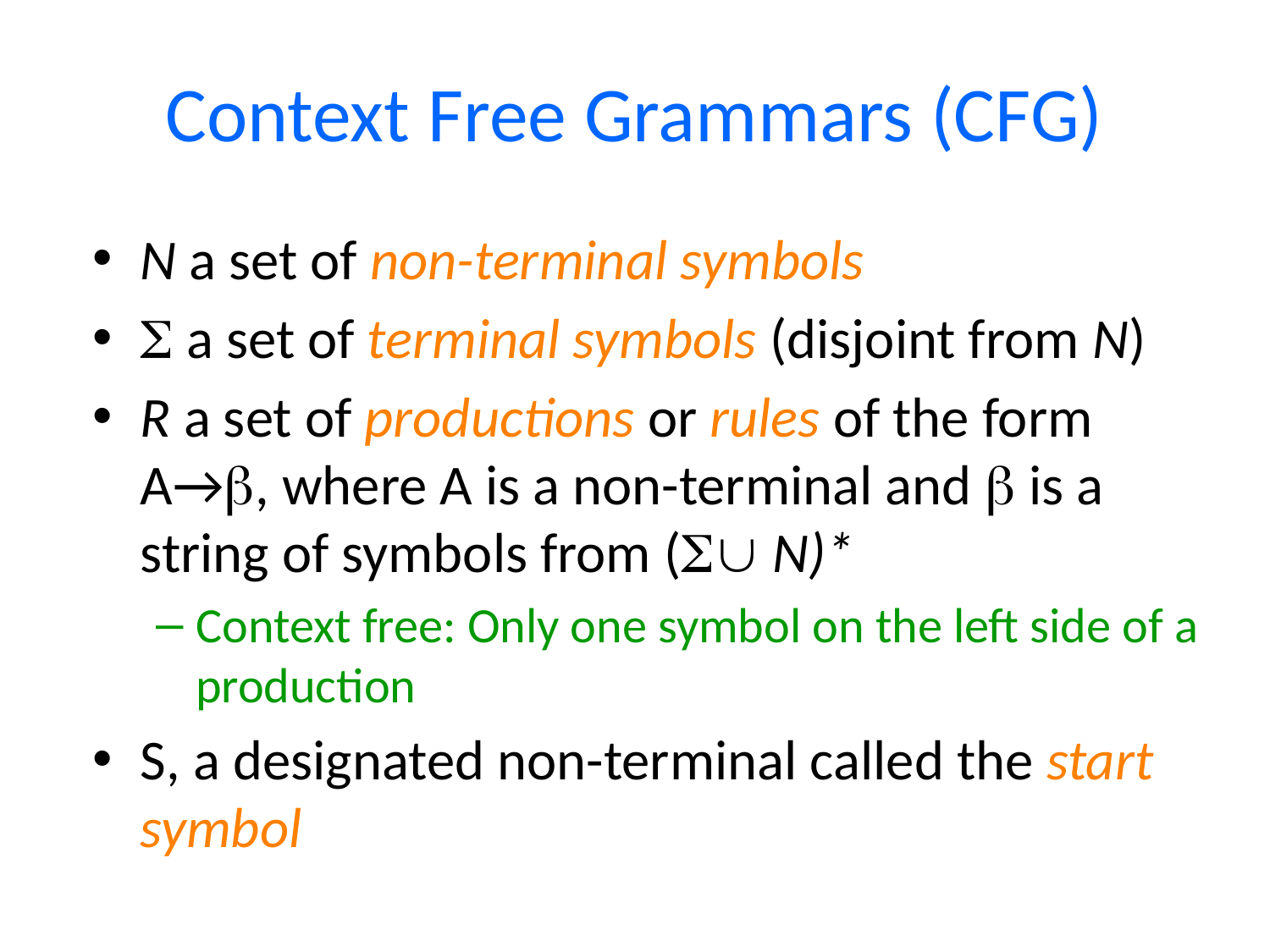

Context Free Grammars (CFG)
N a set of non-terminal symbols
Σ a set of terminal symbols (disjoint from N)
R a set of productions or rules of the form A→β, where A is a non-terminal and β is a string of symbols from (Σ∪ N)*
Context free: Only one symbol on the left side of a production
S, a designated non-terminal called the start symbol